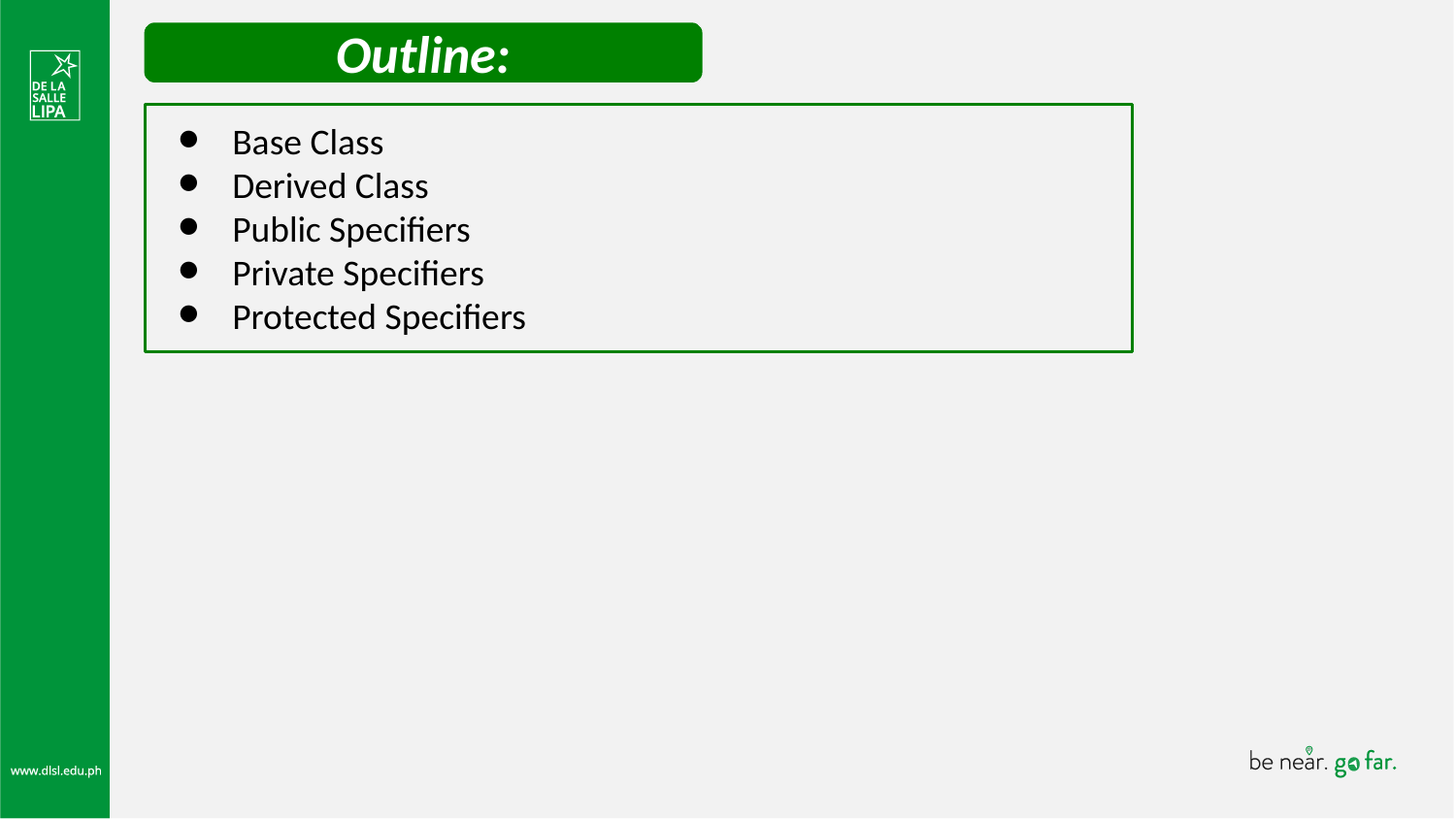

Outline:
Base Class
Derived Class
Public Specifiers
Private Specifiers
Protected Specifiers